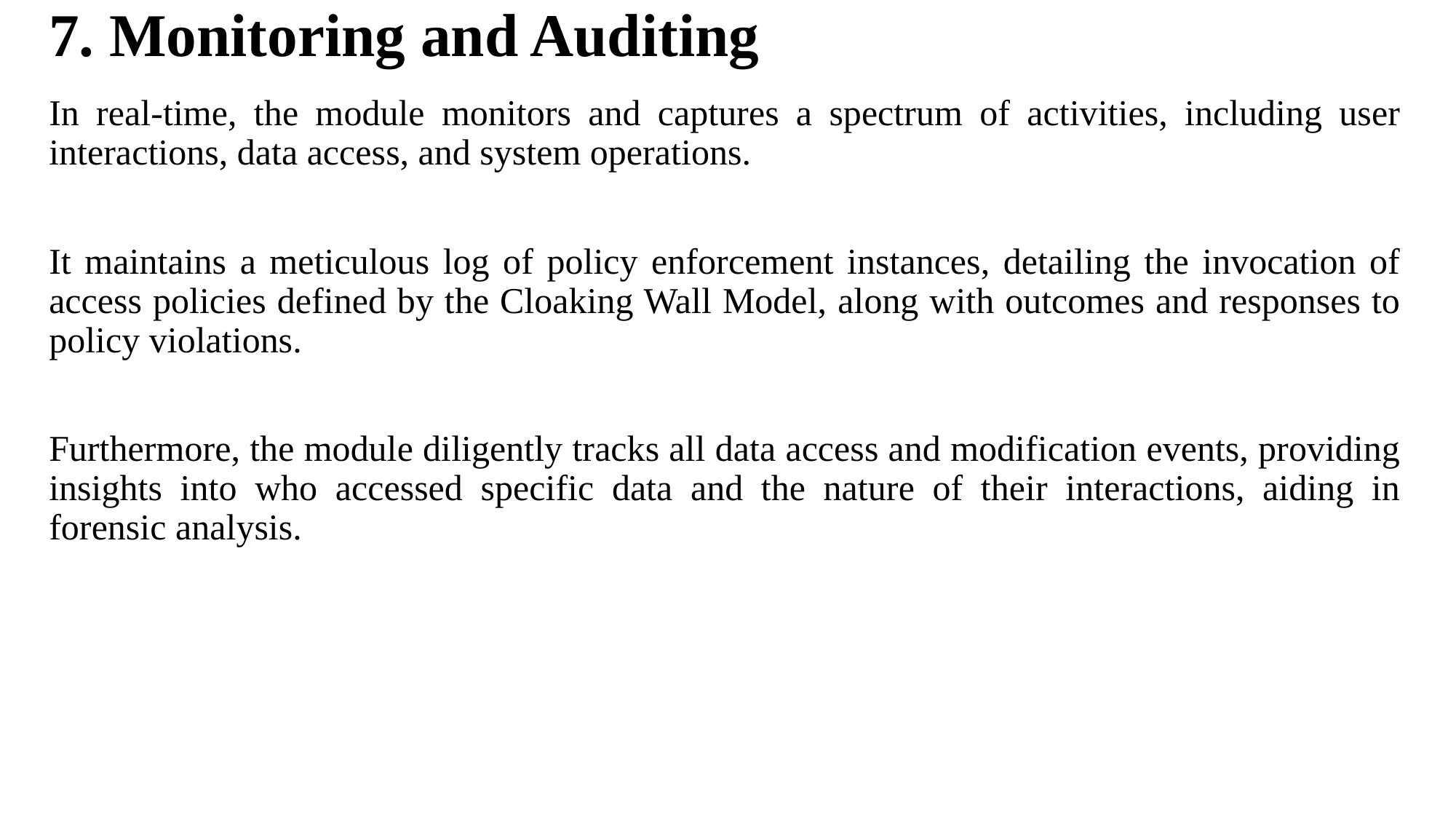

# 7. Monitoring and Auditing
In real-time, the module monitors and captures a spectrum of activities, including user interactions, data access, and system operations.

It maintains a meticulous log of policy enforcement instances, detailing the invocation of access policies defined by the Cloaking Wall Model, along with outcomes and responses to policy violations.

Furthermore, the module diligently tracks all data access and modification events, providing insights into who accessed specific data and the nature of their interactions, aiding in forensic analysis.